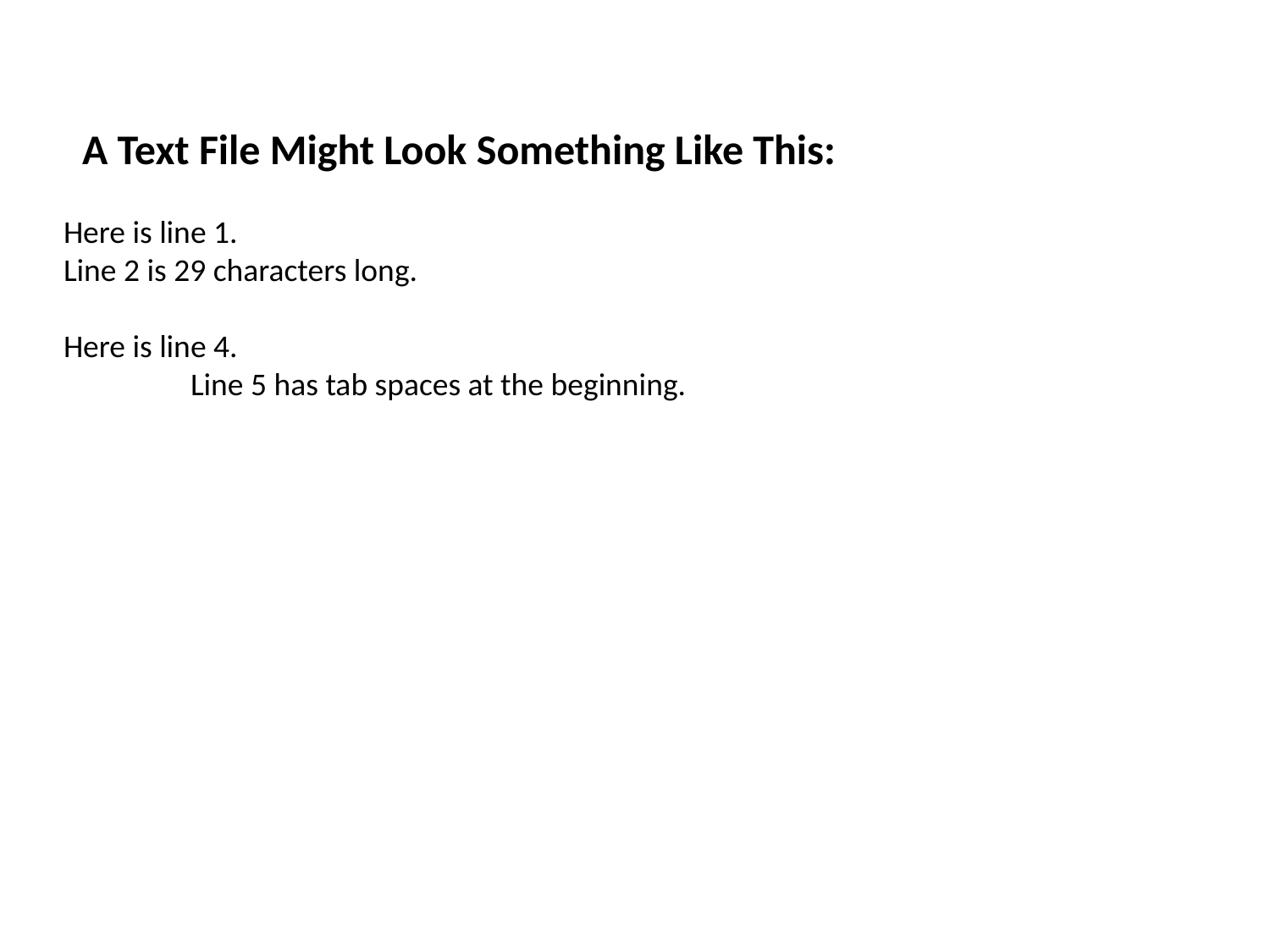

# A Text File Might Look Something Like This:
Here is line 1.
Line 2 is 29 characters long.

Here is line 4.
	Line 5 has tab spaces at the beginning.